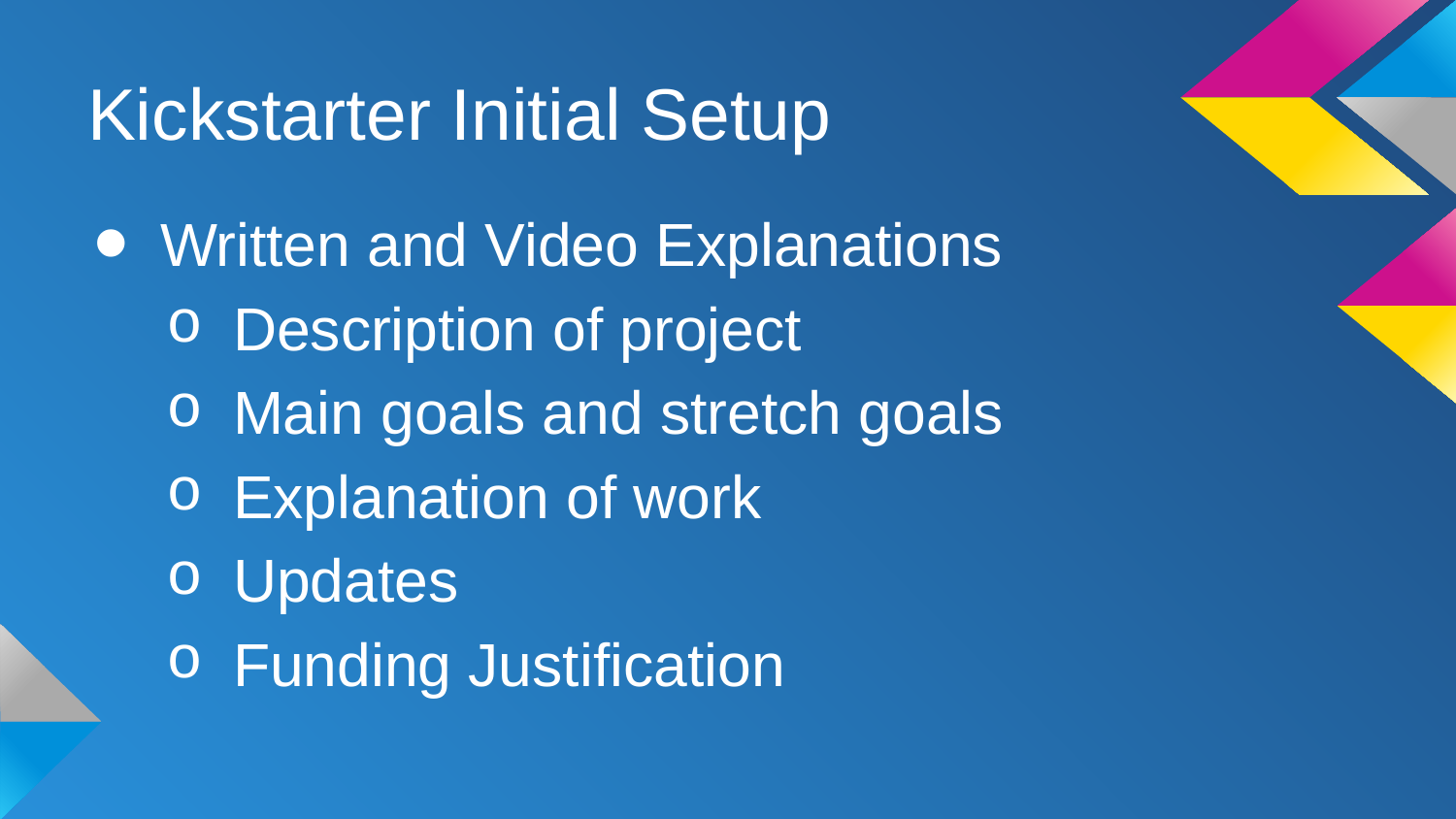

# Kickstarter Initial Setup
Written and Video Explanations
Description of project
Main goals and stretch goals
Explanation of work
Updates
Funding Justification